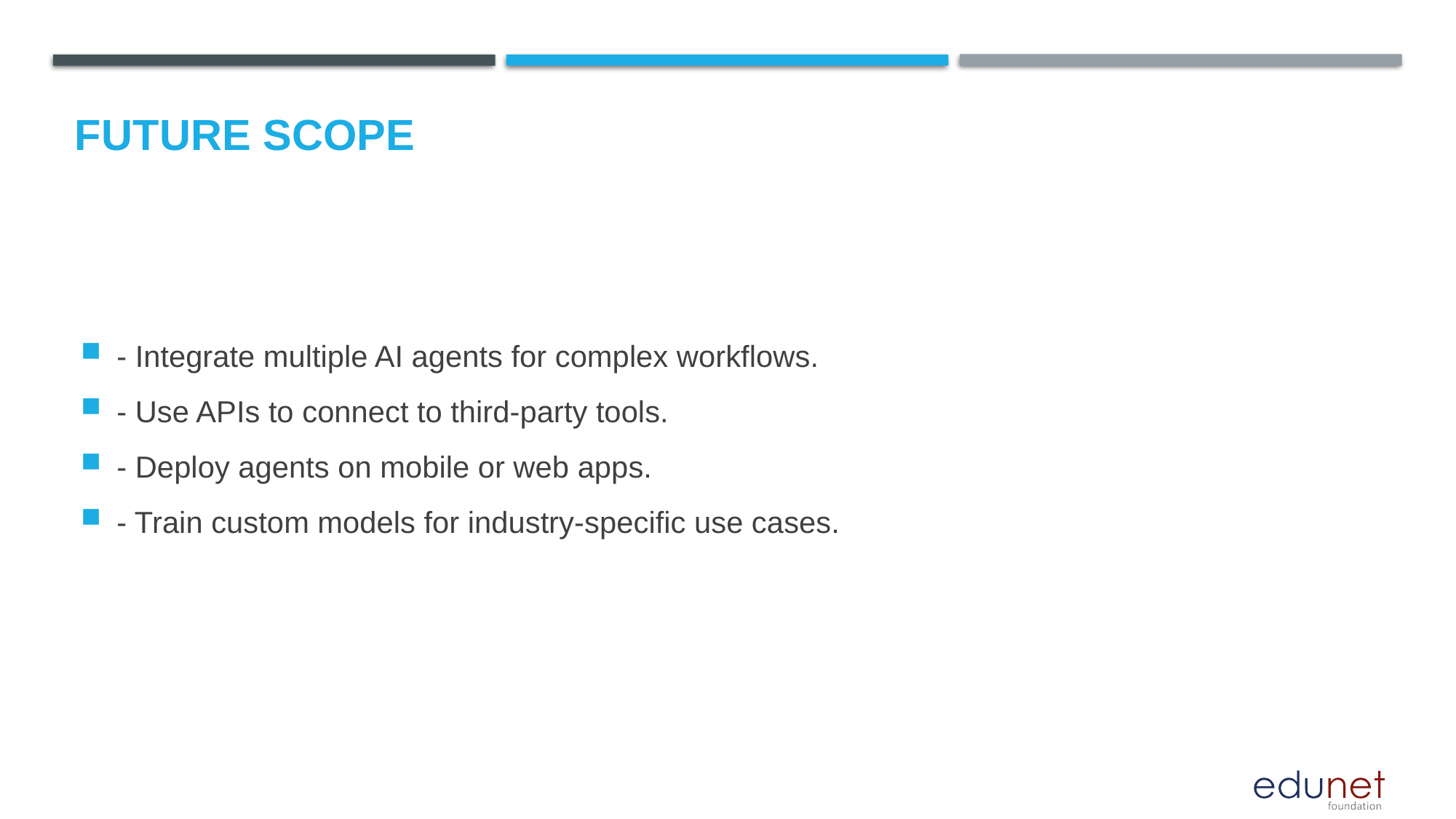

Future scope

- Integrate multiple AI agents for complex workflows.
- Use APIs to connect to third-party tools.
- Deploy agents on mobile or web apps.
- Train custom models for industry-specific use cases.